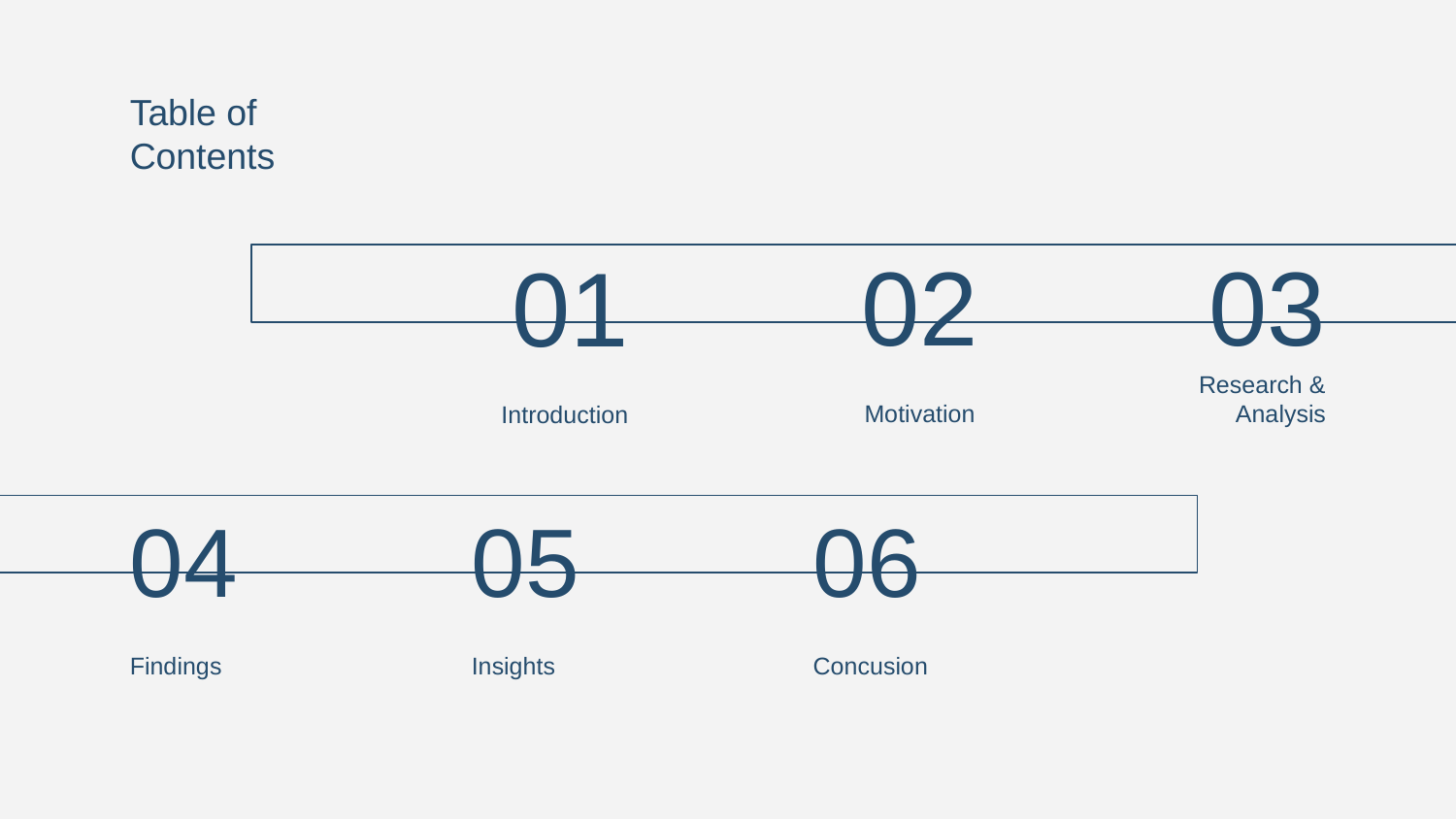

Table of Contents
02
03
01
Motivation
Research & Analysis
# Introduction
05
06
04
Insights
Concusion
Findings